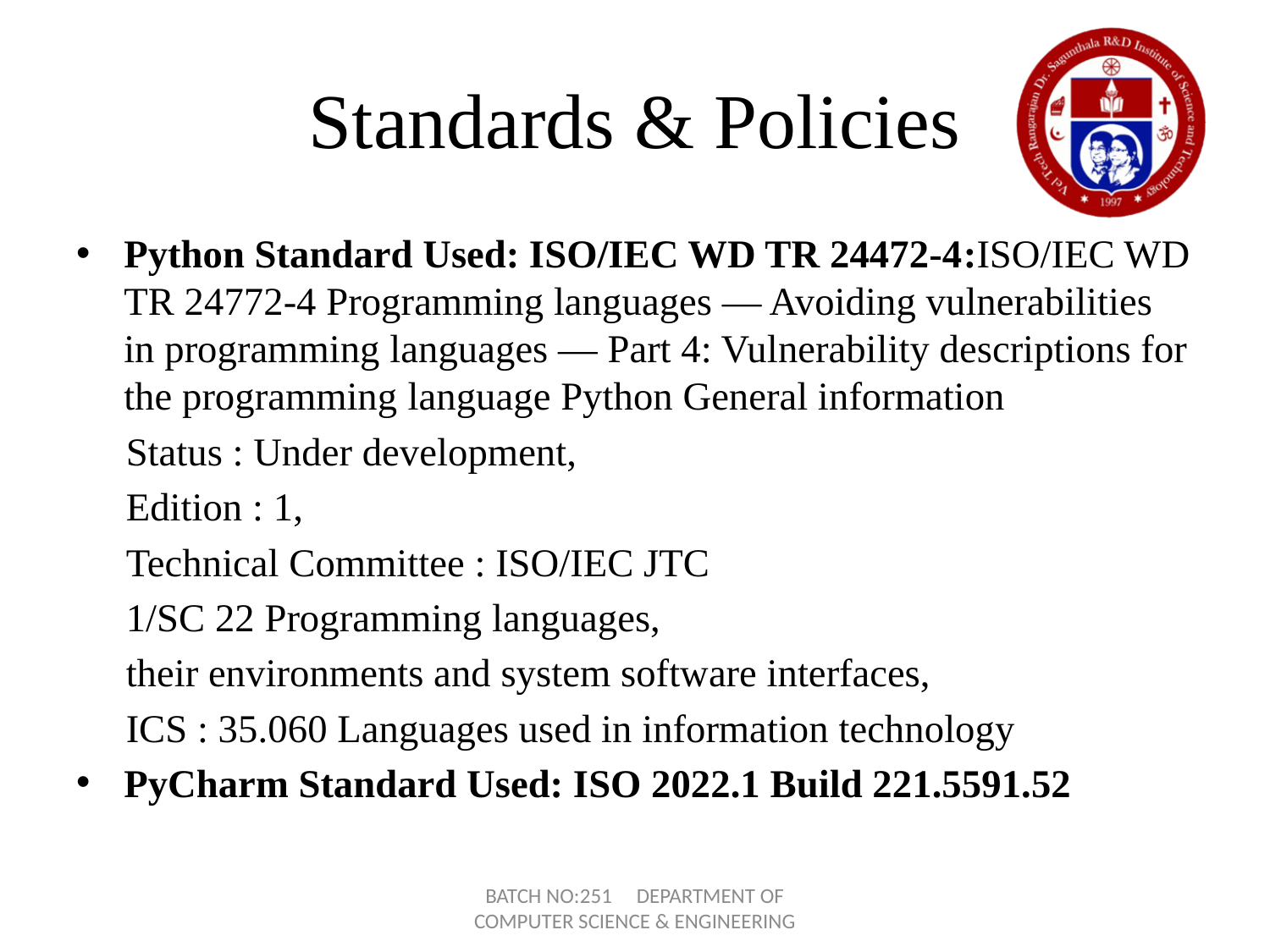

# Standards & Policies
Python Standard Used: ISO/IEC WD TR 24472-4:ISO/IEC WD TR 24772-4 Programming languages — Avoiding vulnerabilities in programming languages — Part 4: Vulnerability descriptions for the programming language Python General information
     Status : Under development,
     Edition : 1,
     Technical Committee : ISO/IEC JTC
     1/SC 22 Programming languages,
     their environments and system software interfaces,
     ICS : 35.060 Languages used in information technology
PyCharm Standard Used: ISO 2022.1 Build 221.5591.52

BATCH NO:251     DEPARTMENT OF COMPUTER SCIENCE & ENGINEERING
13